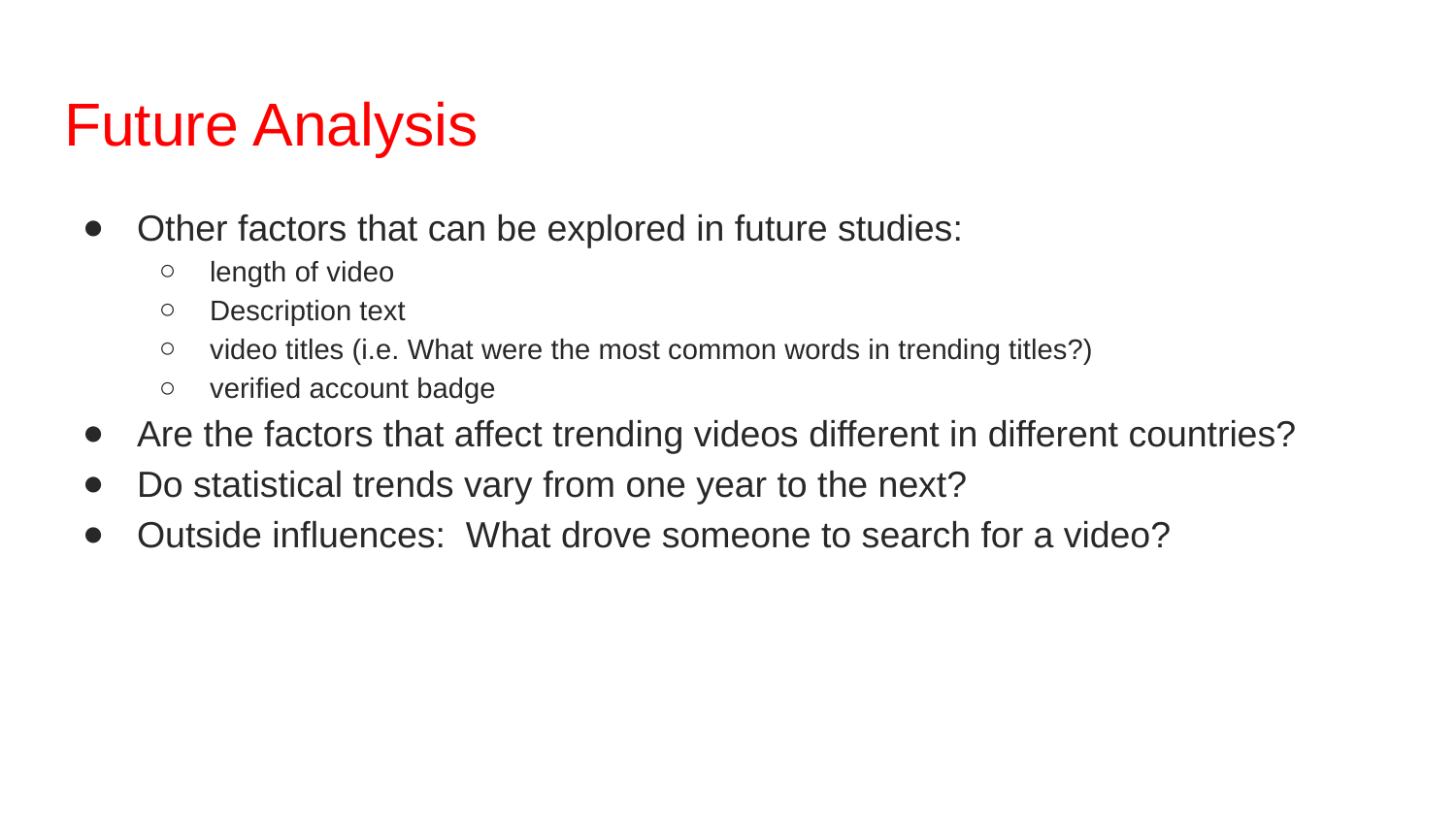

# Future Analysis
Other factors that can be explored in future studies:
length of video
Description text
video titles (i.e. What were the most common words in trending titles?)
verified account badge
Are the factors that affect trending videos different in different countries?
Do statistical trends vary from one year to the next?
Outside influences:  What drove someone to search for a video?